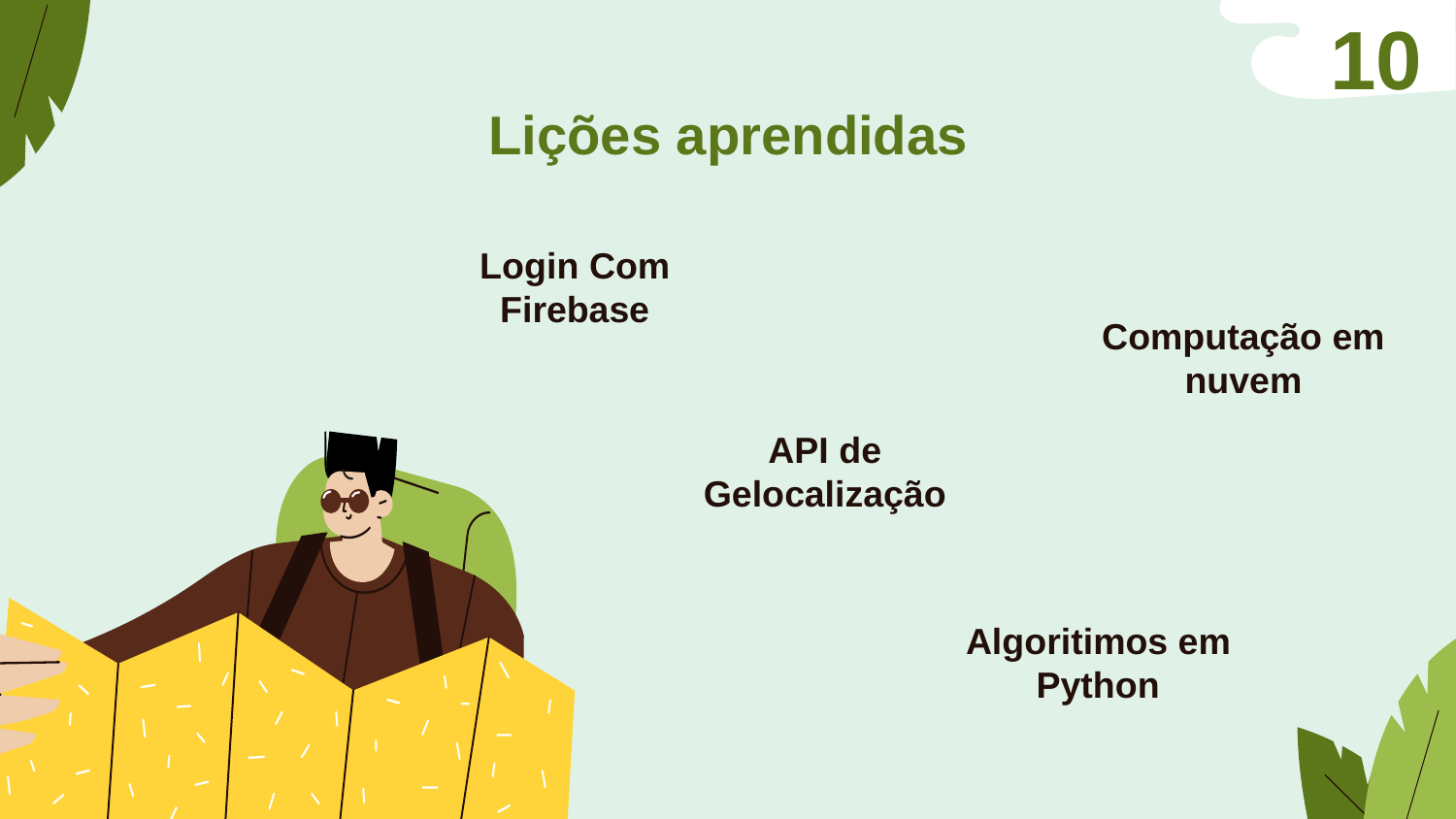

10
# Lições aprendidas
Login Com Firebase
Computação em nuvem

API de Gelocalização
Algoritimos em Python